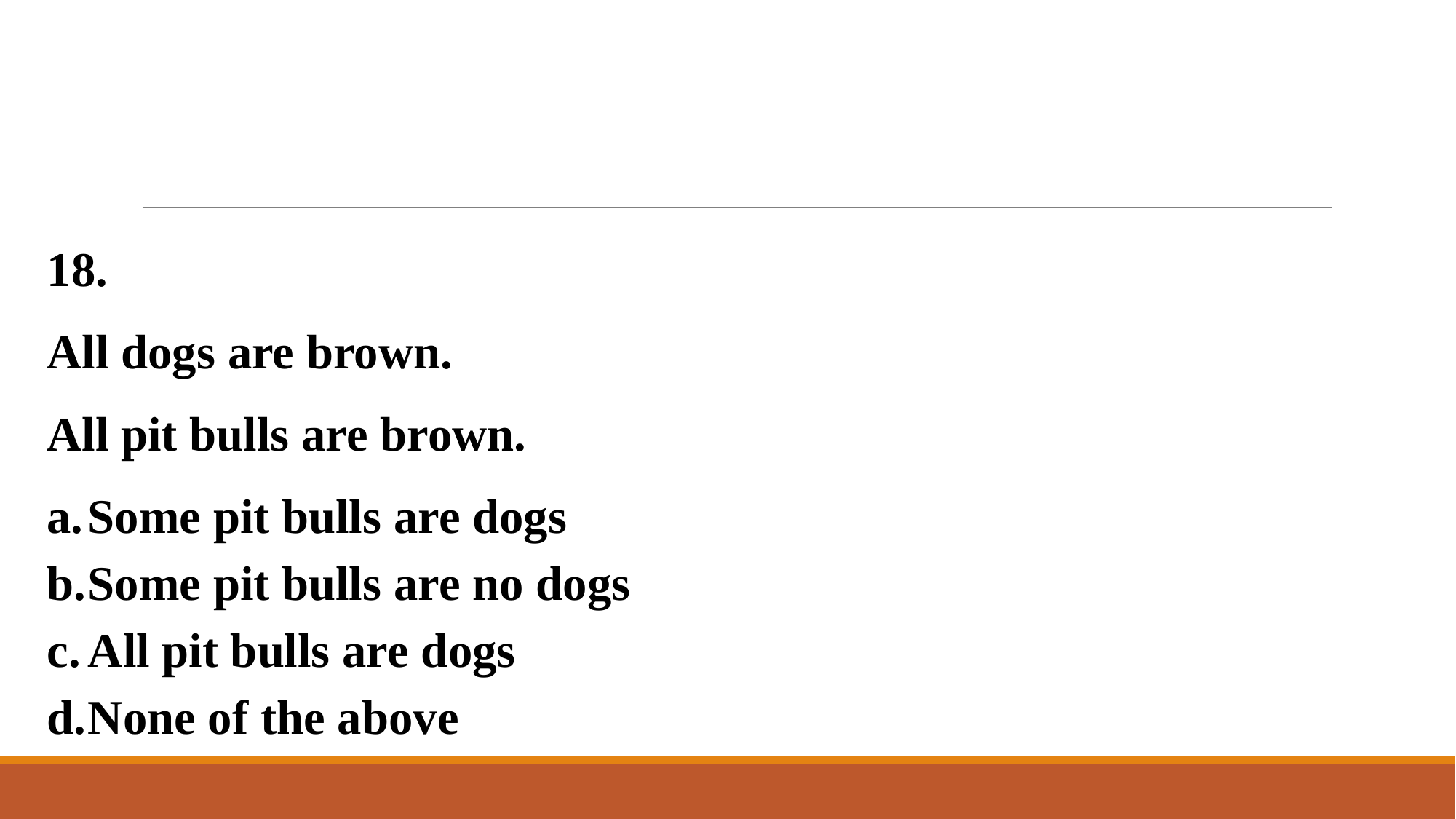

#
18.
All dogs are brown.
All pit bulls are brown.
Some pit bulls are dogs
Some pit bulls are no dogs
All pit bulls are dogs
None of the above